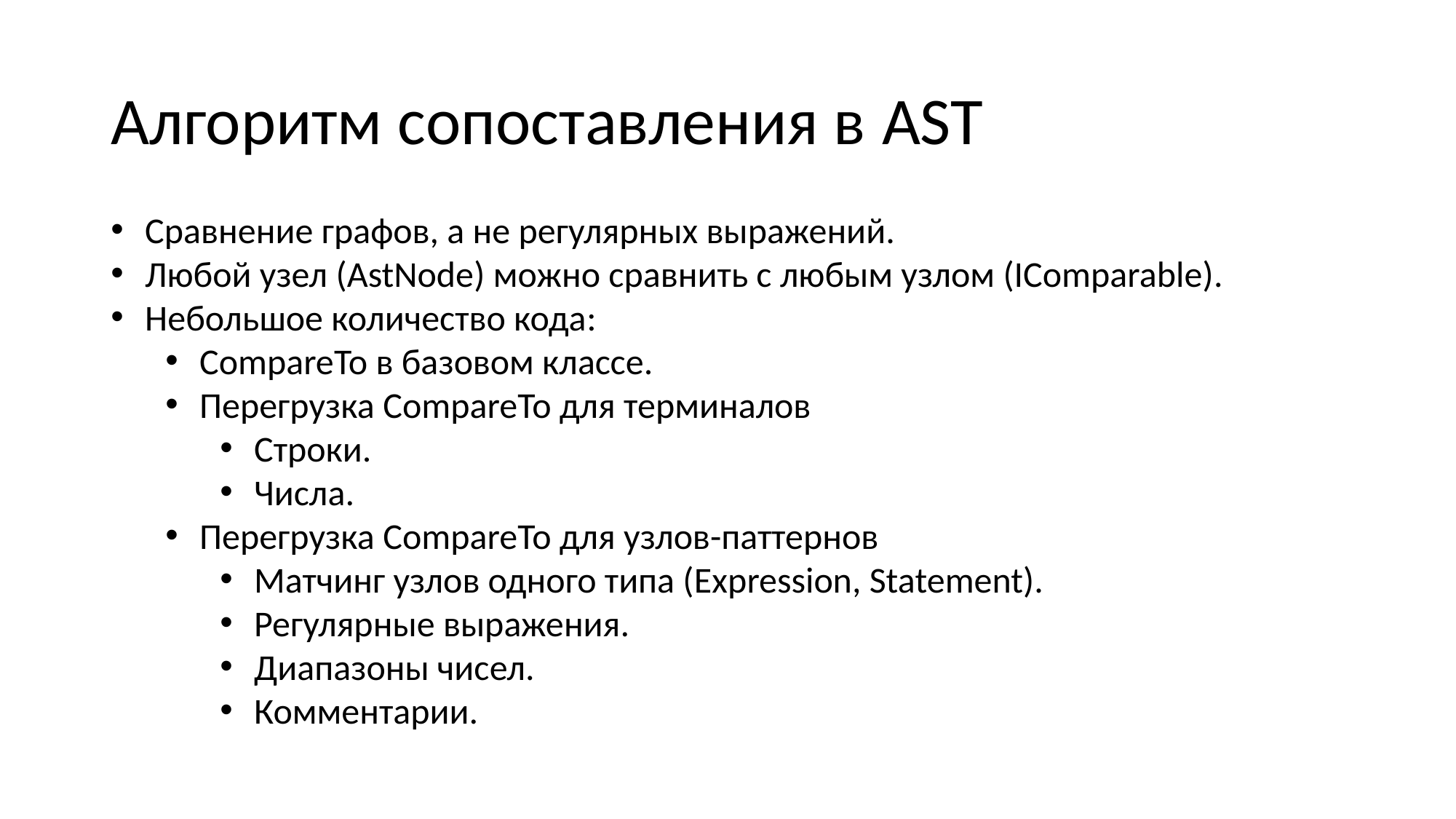

# Алгоритм сопоставления в AST
Сравнение графов, а не регулярных выражений.
Любой узел (AstNode) можно сравнить с любым узлом (IComparable).
Небольшое количество кода:
CompareTo в базовом классе.
Перегрузка CompareTo для терминалов
Строки.
Числа.
Перегрузка CompareTo для узлов-паттернов
Матчинг узлов одного типа (Expression, Statement).
Регулярные выражения.
Диапазоны чисел.
Комментарии.